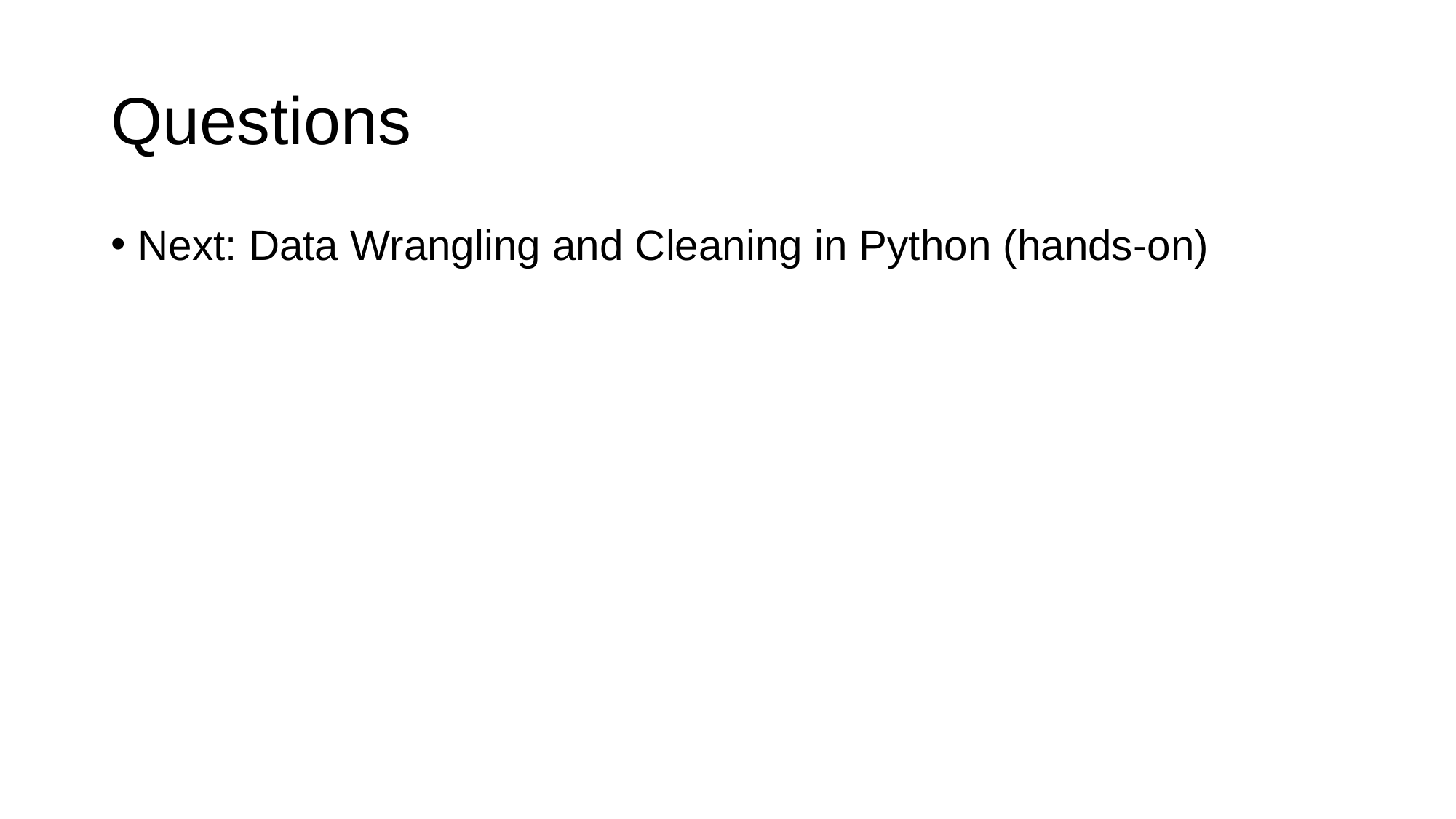

# Questions
Next: Data Wrangling and Cleaning in Python (hands-on)